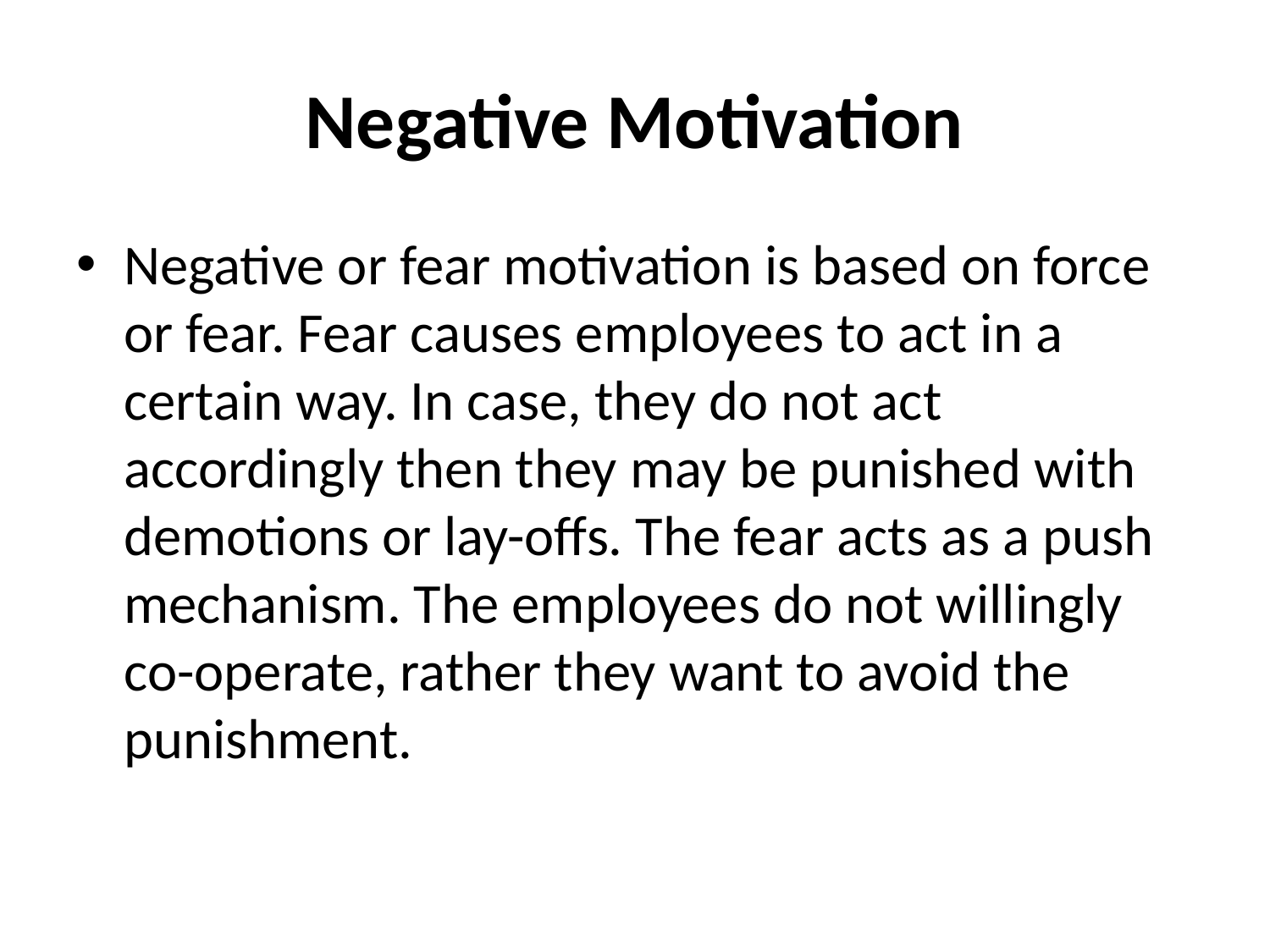

# Negative Motivation
Negative or fear motivation is based on force or fear. Fear causes employees to act in a certain way. In case, they do not act accordingly then they may be punished with demotions or lay-offs. The fear acts as a push mechanism. The employees do not willingly co-operate, rather they want to avoid the punishment.